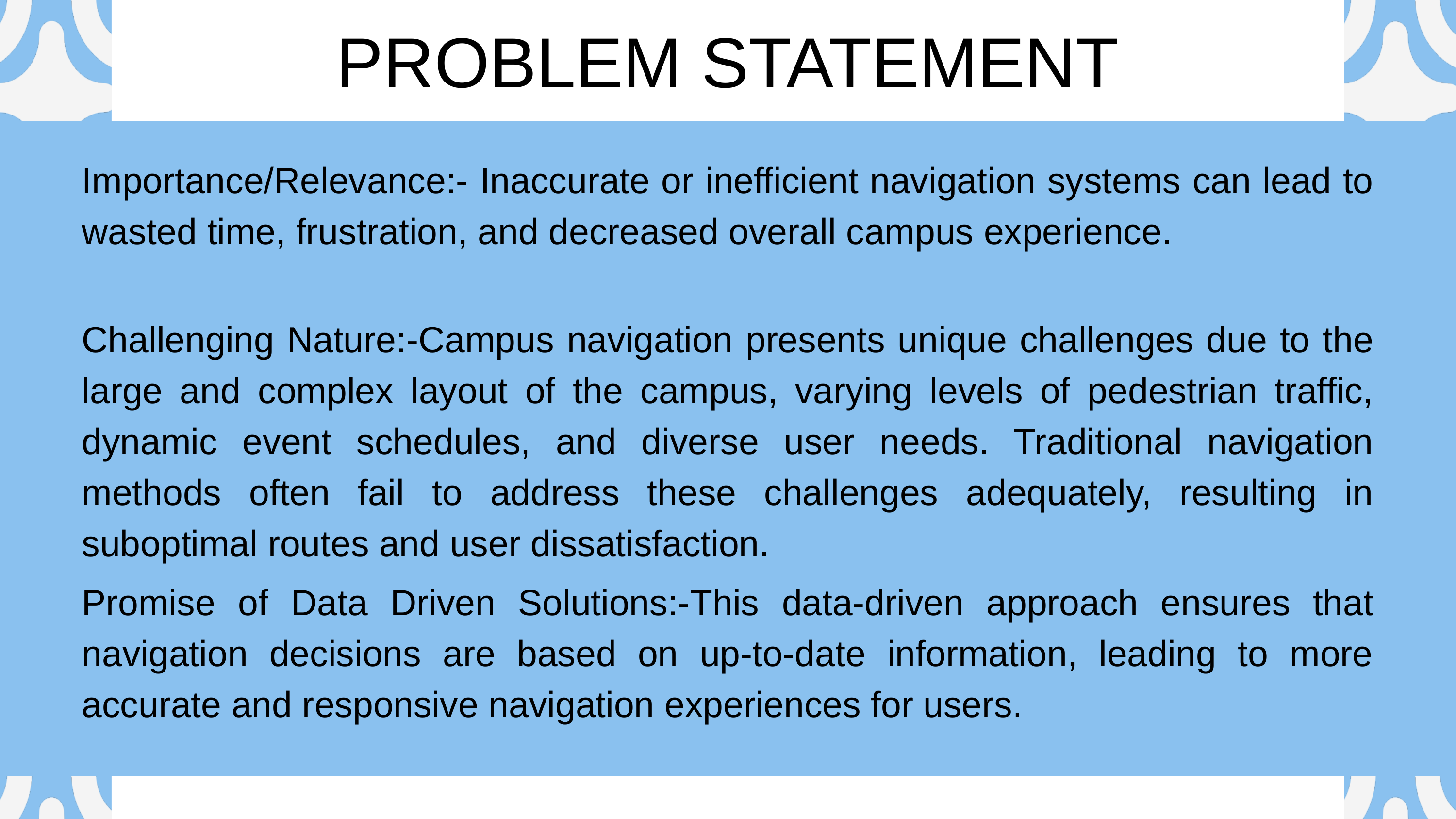

PROBLEM STATEMENT
Importance/Relevance:- Inaccurate or inefficient navigation systems can lead to wasted time, frustration, and decreased overall campus experience.
Challenging Nature:-Campus navigation presents unique challenges due to the large and complex layout of the campus, varying levels of pedestrian traffic, dynamic event schedules, and diverse user needs. Traditional navigation methods often fail to address these challenges adequately, resulting in suboptimal routes and user dissatisfaction.
Promise of Data Driven Solutions:-This data-driven approach ensures that navigation decisions are based on up-to-date information, leading to more accurate and responsive navigation experiences for users.